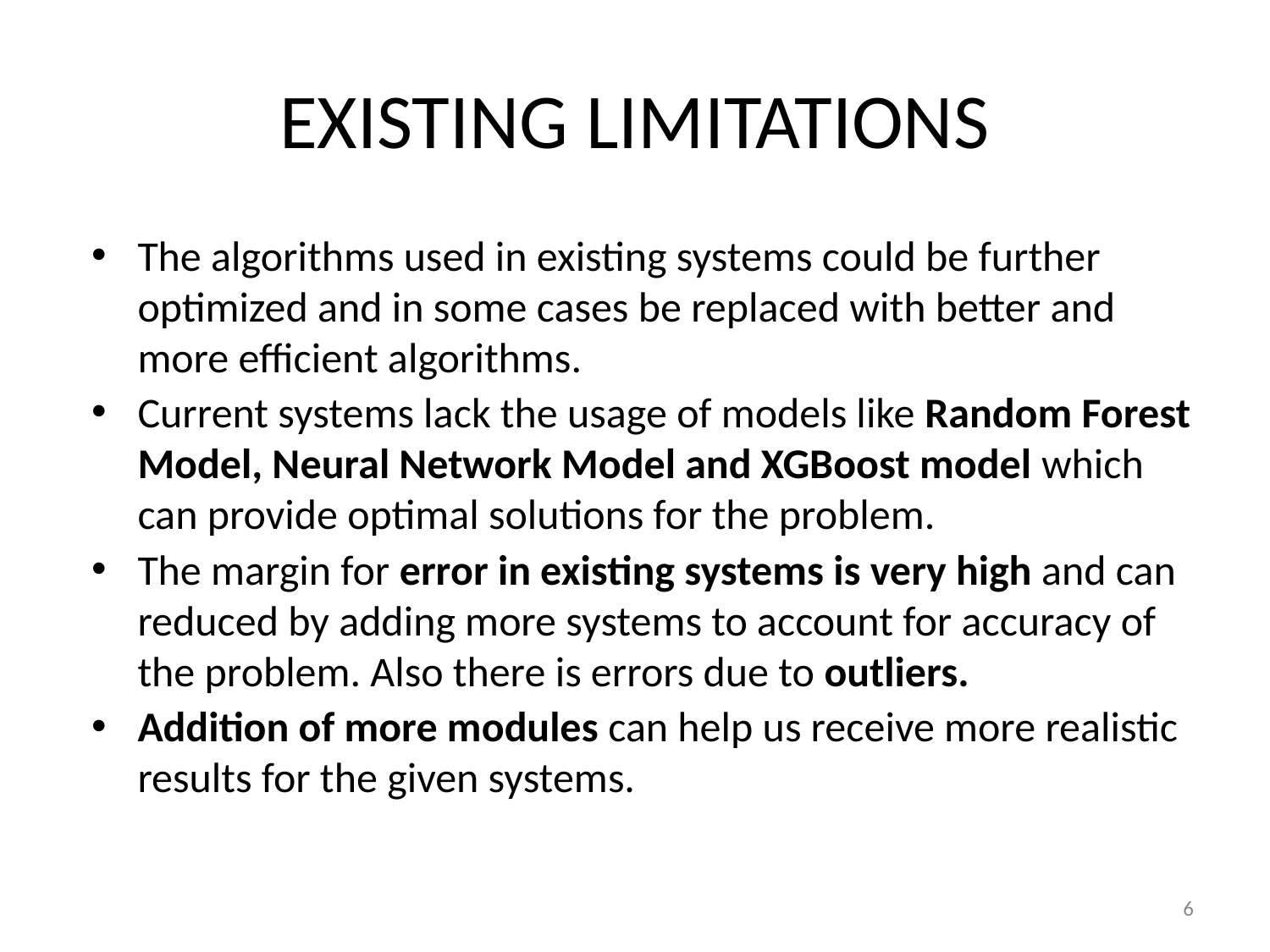

# EXISTING LIMITATIONS
The algorithms used in existing systems could be further optimized and in some cases be replaced with better and more efficient algorithms.
Current systems lack the usage of models like Random Forest Model, Neural Network Model and XGBoost model which can provide optimal solutions for the problem.
The margin for error in existing systems is very high and can reduced by adding more systems to account for accuracy of  the problem. Also there is errors due to outliers.
Addition of more modules can help us receive more realistic results for the given systems.

6